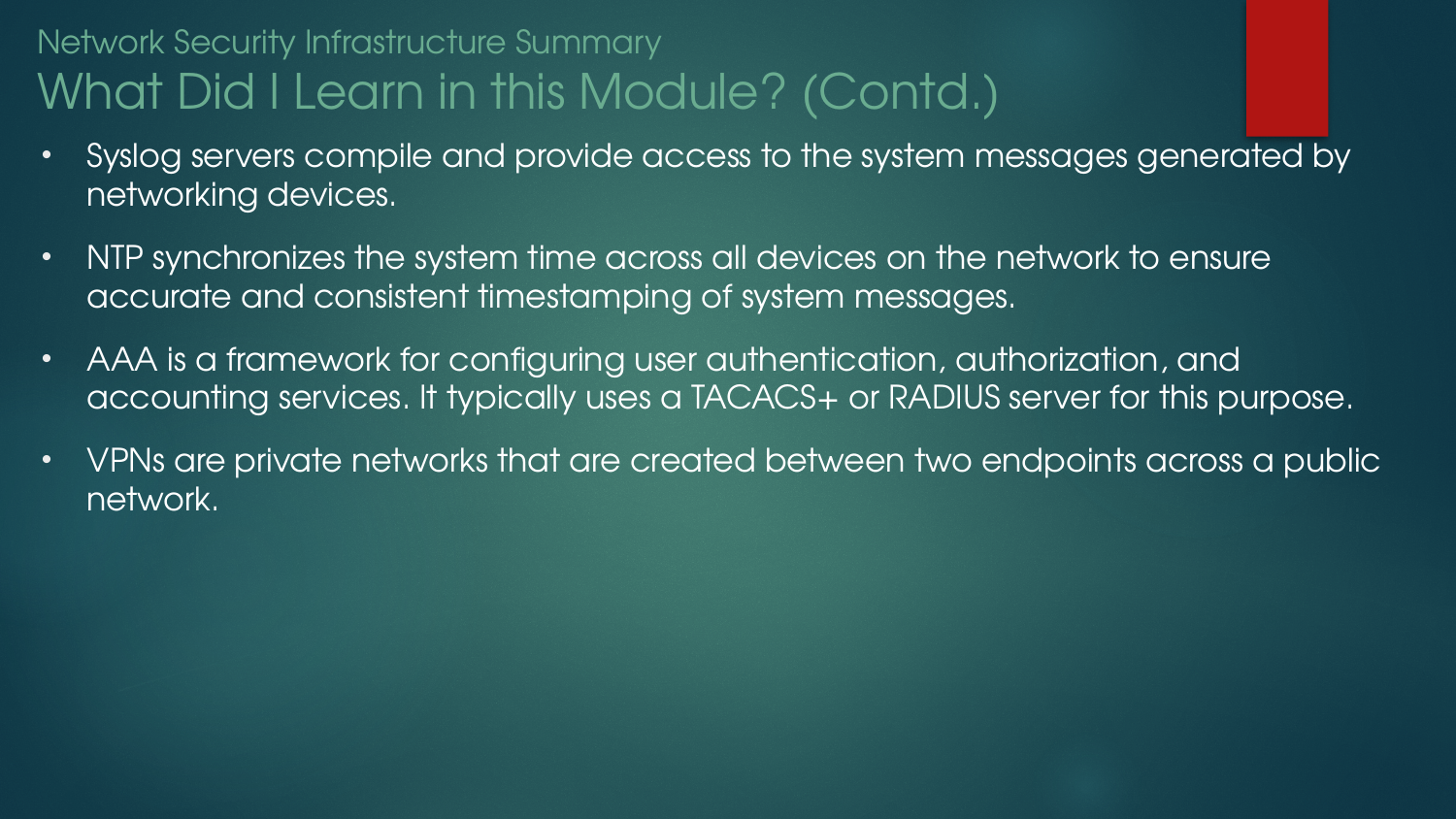

Network Security Infrastructure Summary
What Did I Learn in this Module? (Contd.)
Syslog servers compile and provide access to the system messages generated by networking devices.
NTP synchronizes the system time across all devices on the network to ensure accurate and consistent timestamping of system messages.
AAA is a framework for configuring user authentication, authorization, and accounting services. It typically uses a TACACS+ or RADIUS server for this purpose.
VPNs are private networks that are created between two endpoints across a public network.